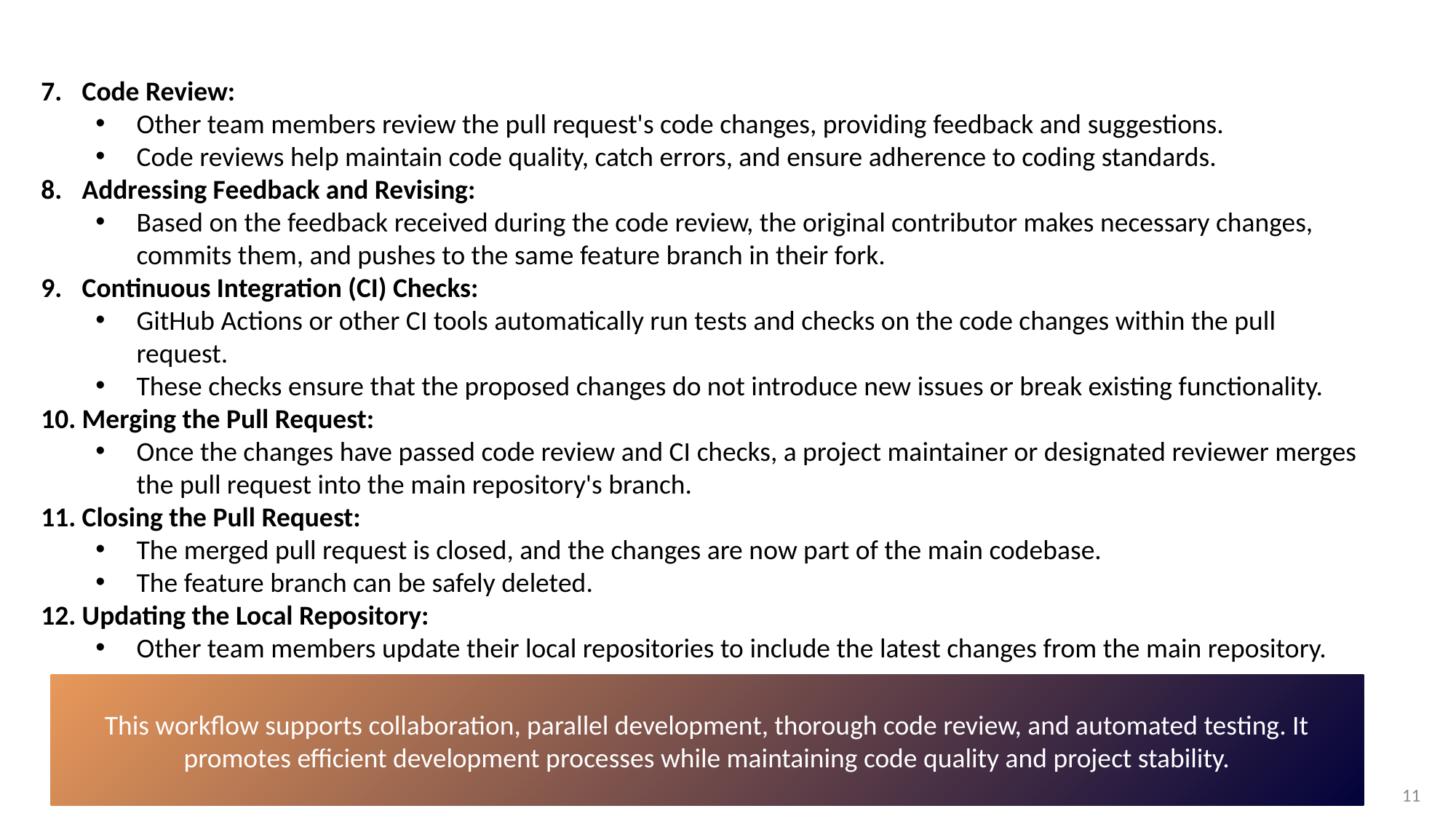

Code Review:
Other team members review the pull request's code changes, providing feedback and suggestions.
Code reviews help maintain code quality, catch errors, and ensure adherence to coding standards.
Addressing Feedback and Revising:
Based on the feedback received during the code review, the original contributor makes necessary changes, commits them, and pushes to the same feature branch in their fork.
Continuous Integration (CI) Checks:
GitHub Actions or other CI tools automatically run tests and checks on the code changes within the pull request.
These checks ensure that the proposed changes do not introduce new issues or break existing functionality.
Merging the Pull Request:
Once the changes have passed code review and CI checks, a project maintainer or designated reviewer merges the pull request into the main repository's branch.
Closing the Pull Request:
The merged pull request is closed, and the changes are now part of the main codebase.
The feature branch can be safely deleted.
Updating the Local Repository:
Other team members update their local repositories to include the latest changes from the main repository.
This workflow supports collaboration, parallel development, thorough code review, and automated testing. It promotes efficient development processes while maintaining code quality and project stability.
11